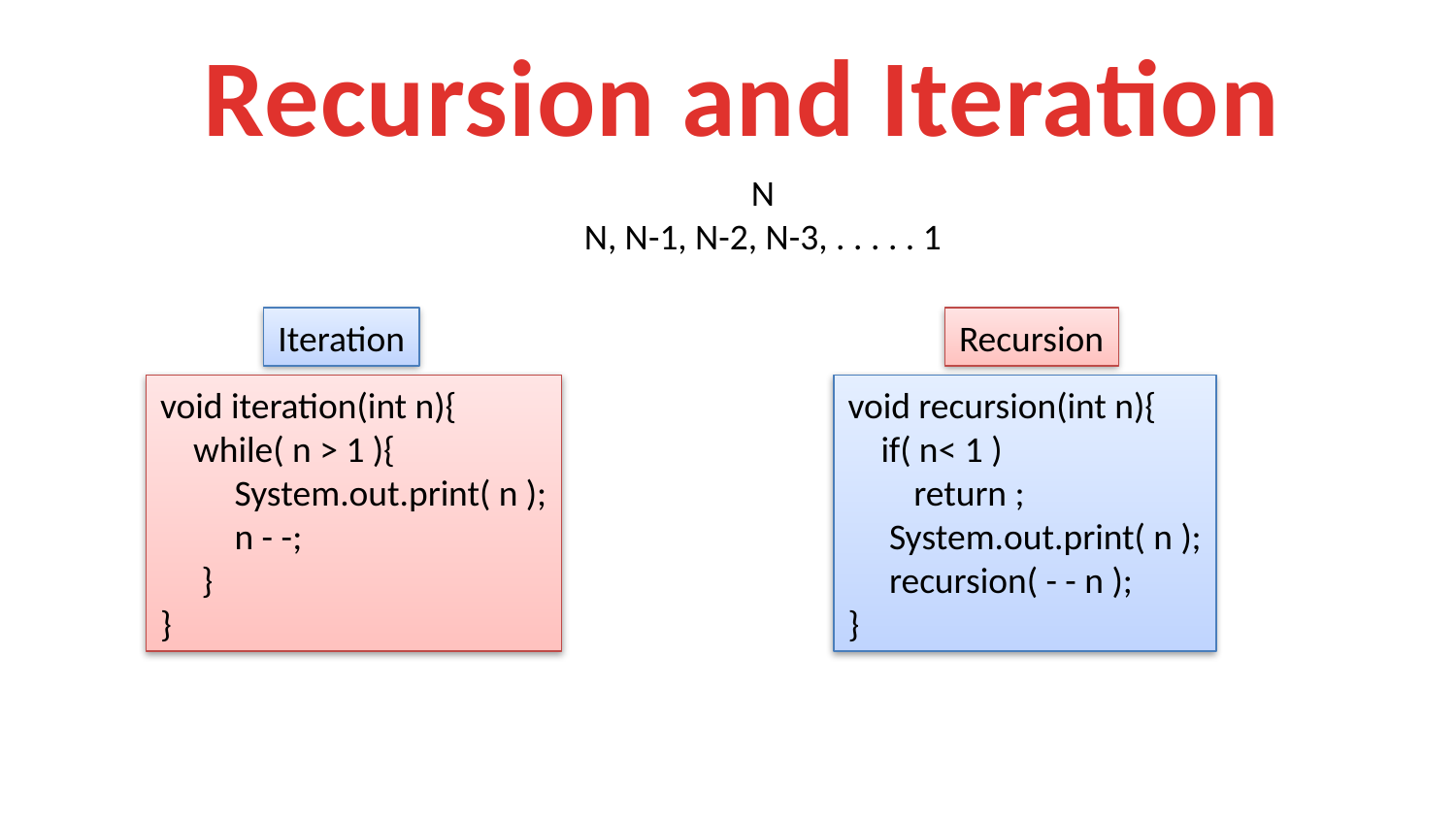

Recursion and Iteration
N
N, N-1, N-2, N-3, . . . . . 1
Iteration
Recursion
void iteration(int n){
    while( n > 1 ){
         System.out.print( n );
         n - -;
     }
}
void recursion(int n){
    if( n< 1 )
        return ;
     System.out.print( n );
     recursion( - - n );
}